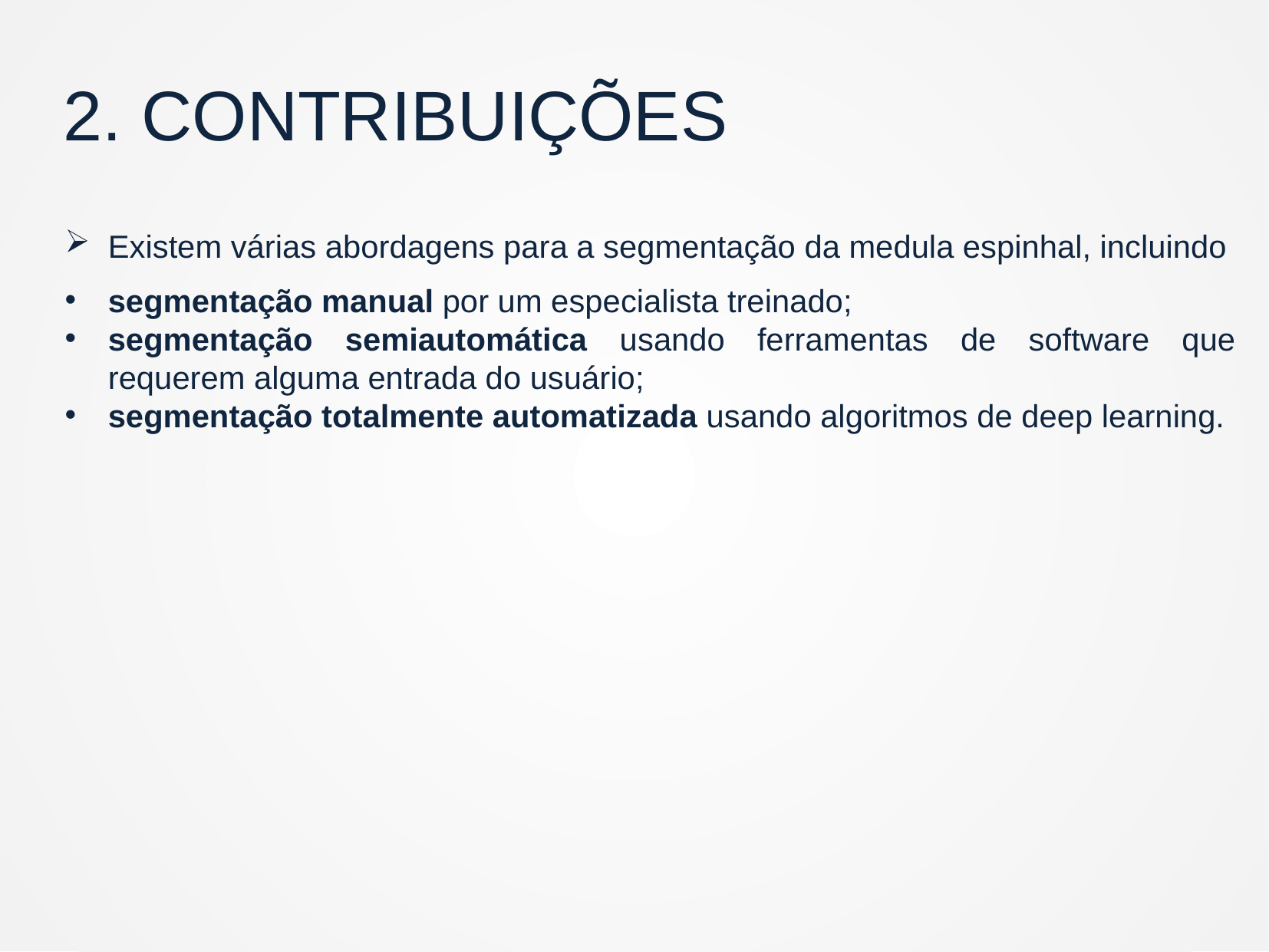

2. CONTRIBUIÇÕES
Existem várias abordagens para a segmentação da medula espinhal, incluindo
segmentação manual por um especialista treinado;
segmentação semiautomática usando ferramentas de software que requerem alguma entrada do usuário;
segmentação totalmente automatizada usando algoritmos de deep learning.